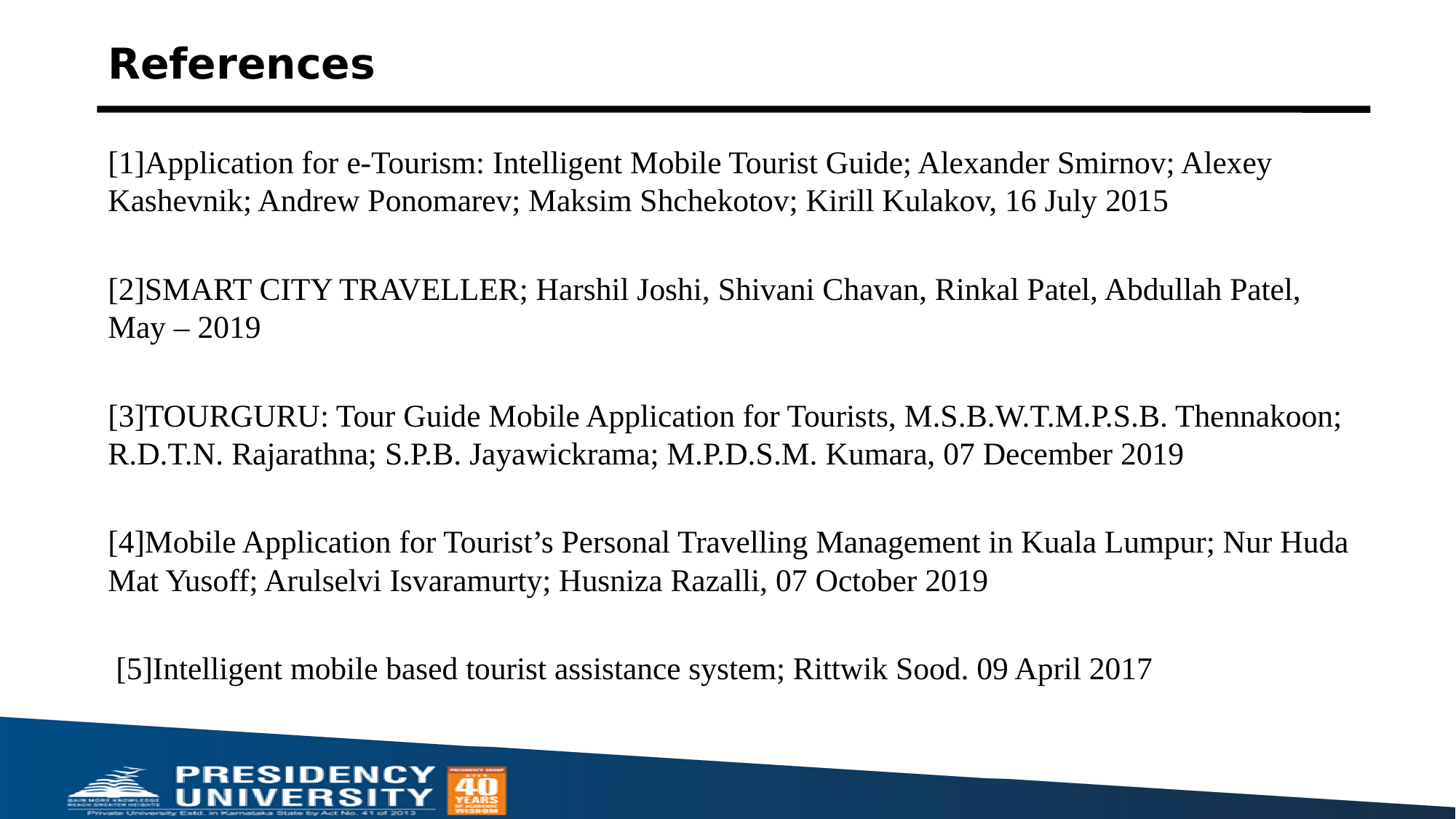

# References
[1]Application for e-Tourism: Intelligent Mobile Tourist Guide; Alexander Smirnov; Alexey Kashevnik; Andrew Ponomarev; Maksim Shchekotov; Kirill Kulakov, 16 July 2015

[2]SMART CITY TRAVELLER; Harshil Joshi, Shivani Chavan, Rinkal Patel, Abdullah Patel, May – 2019

[3]TOURGURU: Tour Guide Mobile Application for Tourists, M.S.B.W.T.M.P.S.B. Thennakoon; R.D.T.N. Rajarathna; S.P.B. Jayawickrama; M.P.D.S.M. Kumara, 07 December 2019

[4]Mobile Application for Tourist’s Personal Travelling Management in Kuala Lumpur; Nur Huda Mat Yusoff; Arulselvi Isvaramurty; Husniza Razalli, 07 October 2019

 [5]Intelligent mobile based tourist assistance system; Rittwik Sood. 09 April 2017